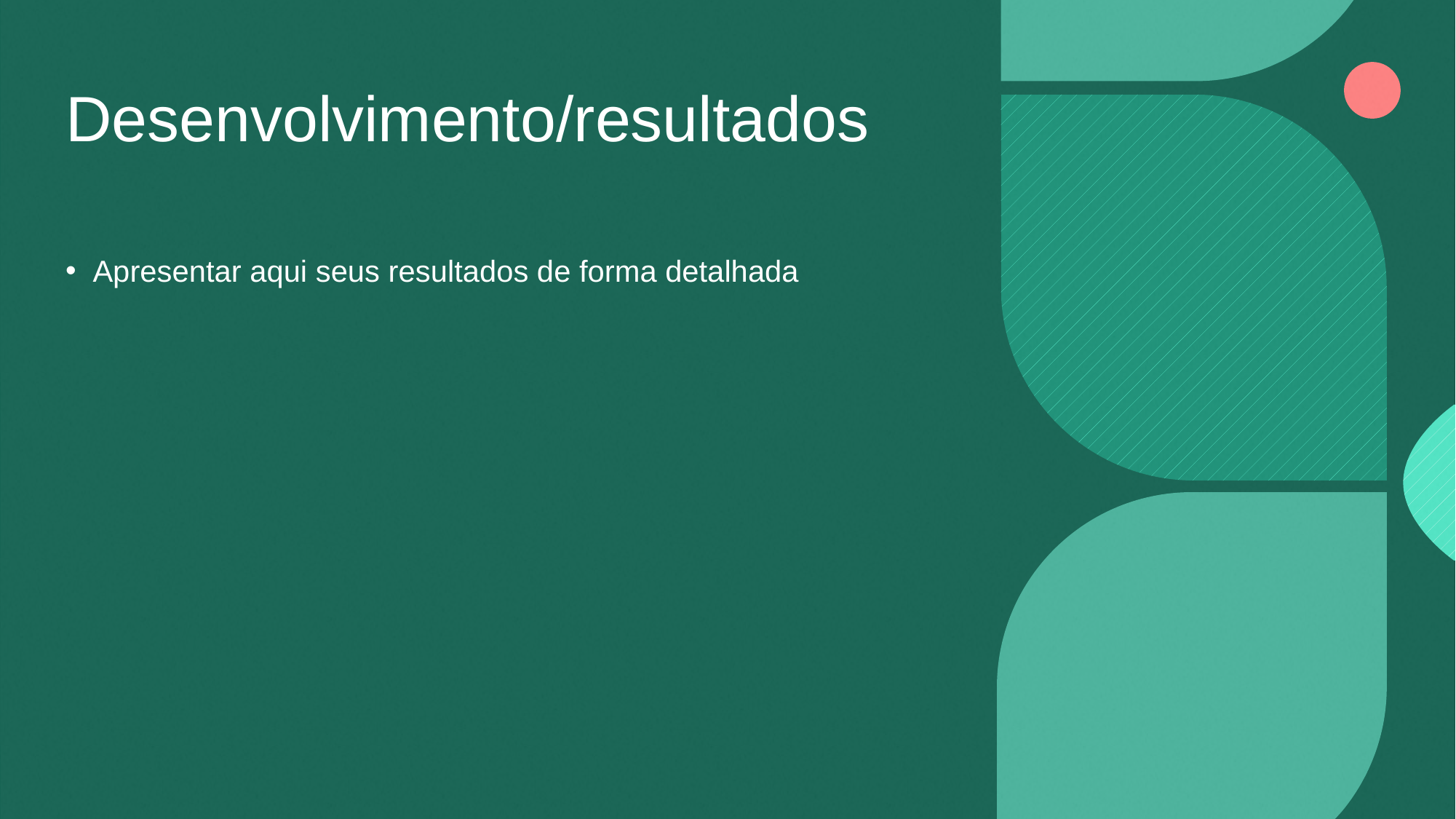

# Desenvolvimento/resultados
Apresentar aqui seus resultados de forma detalhada